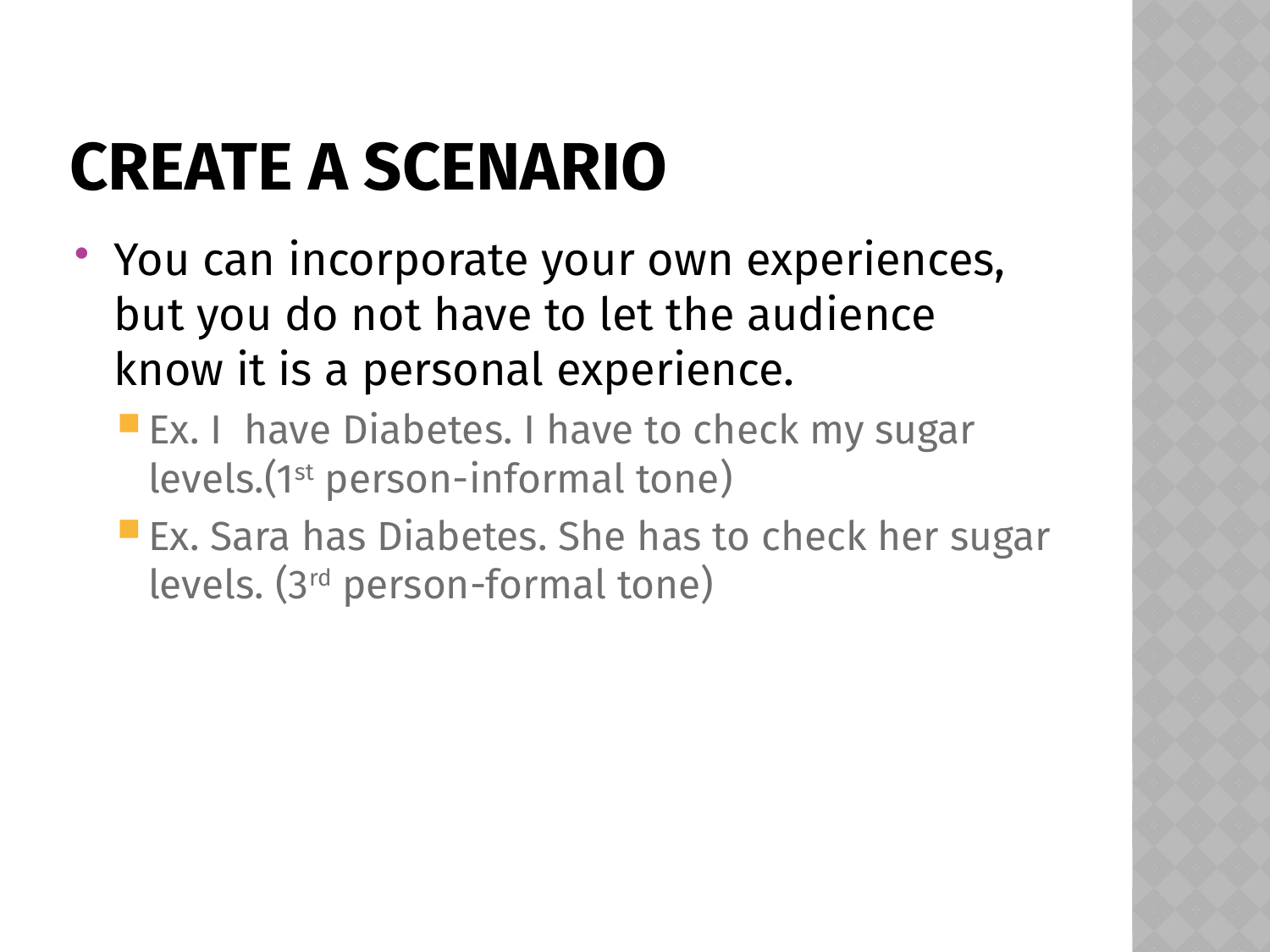

# Create a scenario
You can incorporate your own experiences, but you do not have to let the audience know it is a personal experience.
Ex. I  have Diabetes. I have to check my sugar levels.(1st person-informal tone)
Ex. Sara has Diabetes. She has to check her sugar levels. (3rd person-formal tone)